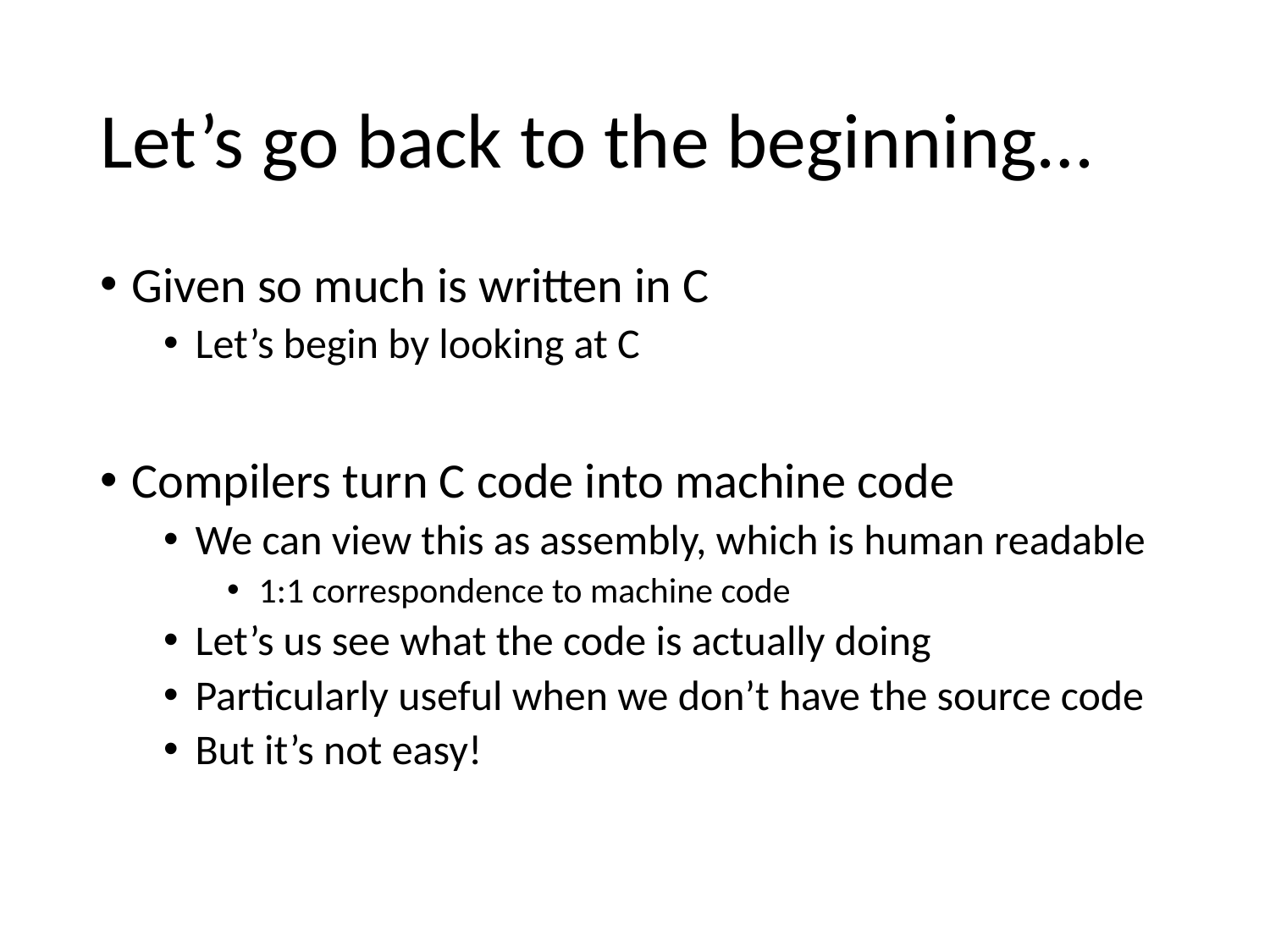

# Let’s go back to the beginning…
Given so much is written in C
Let’s begin by looking at C

Compilers turn C code into machine code
We can view this as assembly, which is human readable
1:1 correspondence to machine code
Let’s us see what the code is actually doing
Particularly useful when we don’t have the source code
But it’s not easy!